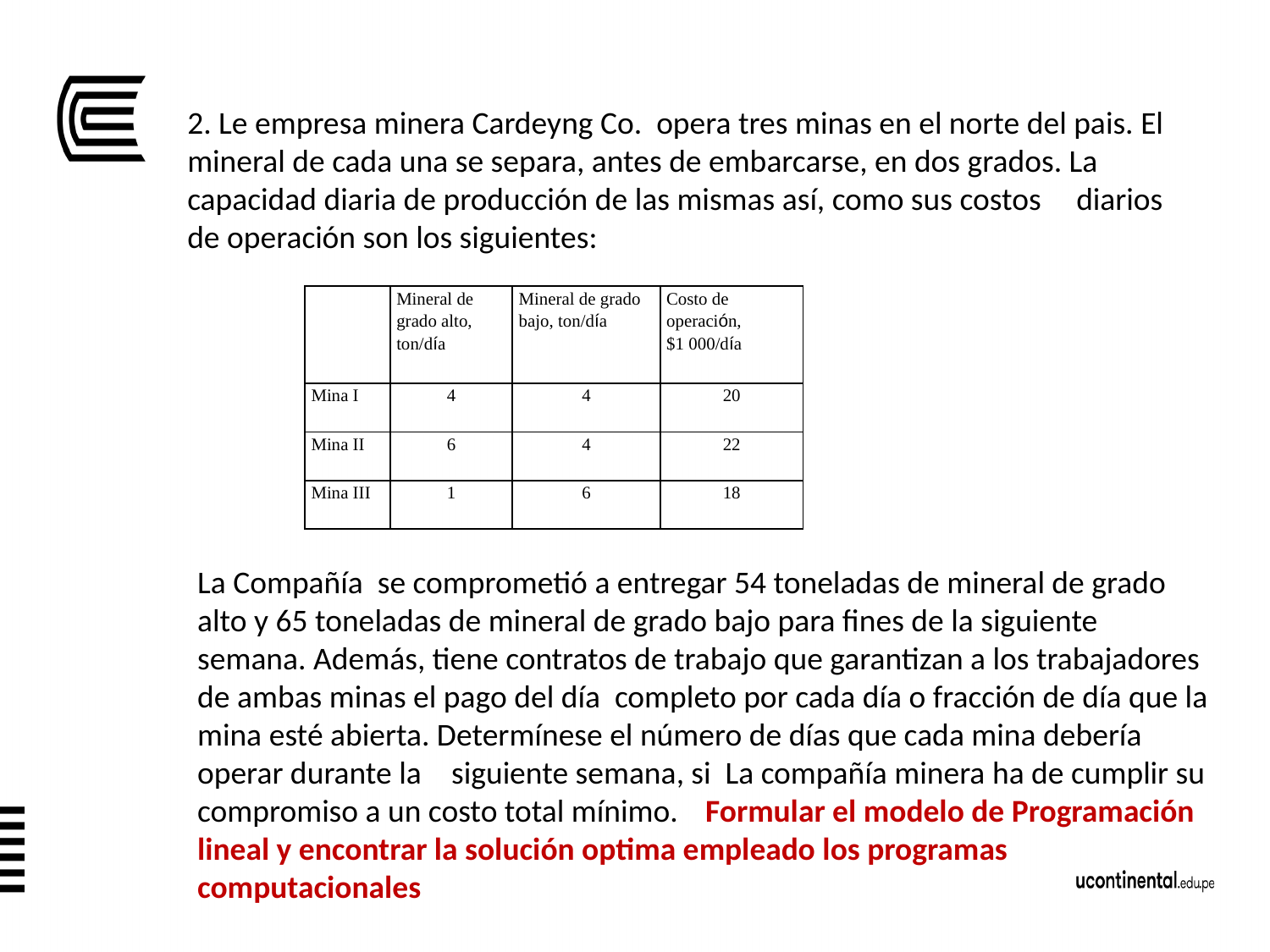

2. Le empresa minera Cardeyng Co.  opera tres minas en el norte del pais. El mineral de cada una se separa, antes de embarcarse, en dos grados. La capacidad diaria de producción de las mismas así, como sus costos 	diarios de operación son los siguientes:
|  | Mineral de grado alto, ton/día | Mineral de grado bajo, ton/día | Costo de operación, $1 000/día |
| --- | --- | --- | --- |
| Mina I | 4 | 4 | 20 |
| Mina II | 6 | 4 | 22 |
| Mina III | 1 | 6 | 18 |
La Compañía  se comprometió a entregar 54 toneladas de mineral de grado alto y 65 toneladas de mineral de grado bajo para fines de la siguiente semana. Además, tiene contratos de trabajo que garantizan a los trabajadores de ambas minas el pago del día  completo por cada día o fracción de día que la mina esté abierta. Determínese el número de días que cada mina debería operar durante la 	siguiente semana, si  La compañía minera ha de cumplir su compromiso a un costo total mínimo. 	Formular el modelo de Programación lineal y encontrar la solución optima empleado los programas computacionales